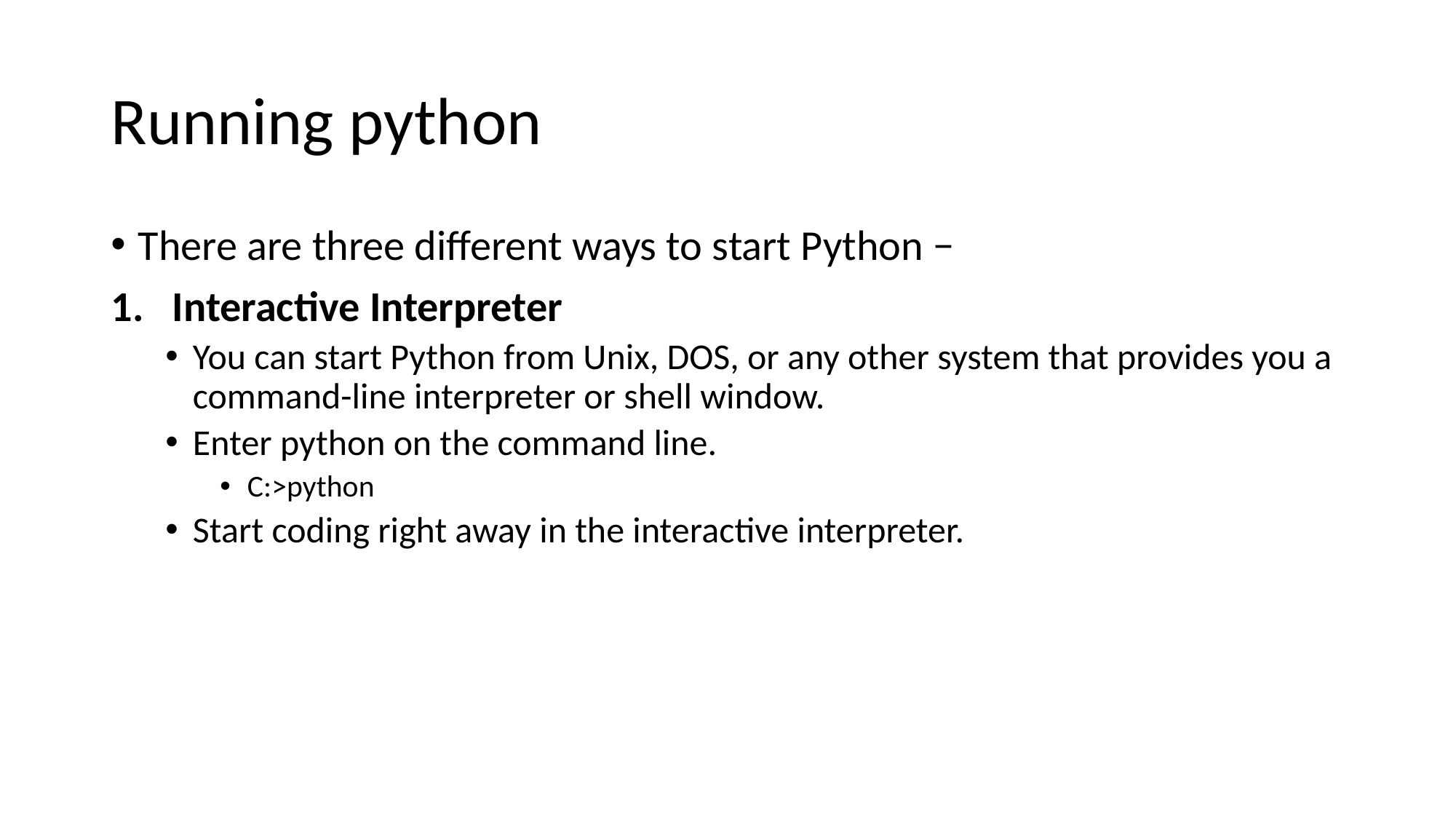

# Running python
There are three different ways to start Python −
Interactive Interpreter
You can start Python from Unix, DOS, or any other system that provides you a command-line interpreter or shell window.
Enter python on the command line.
C:>python
Start coding right away in the interactive interpreter.